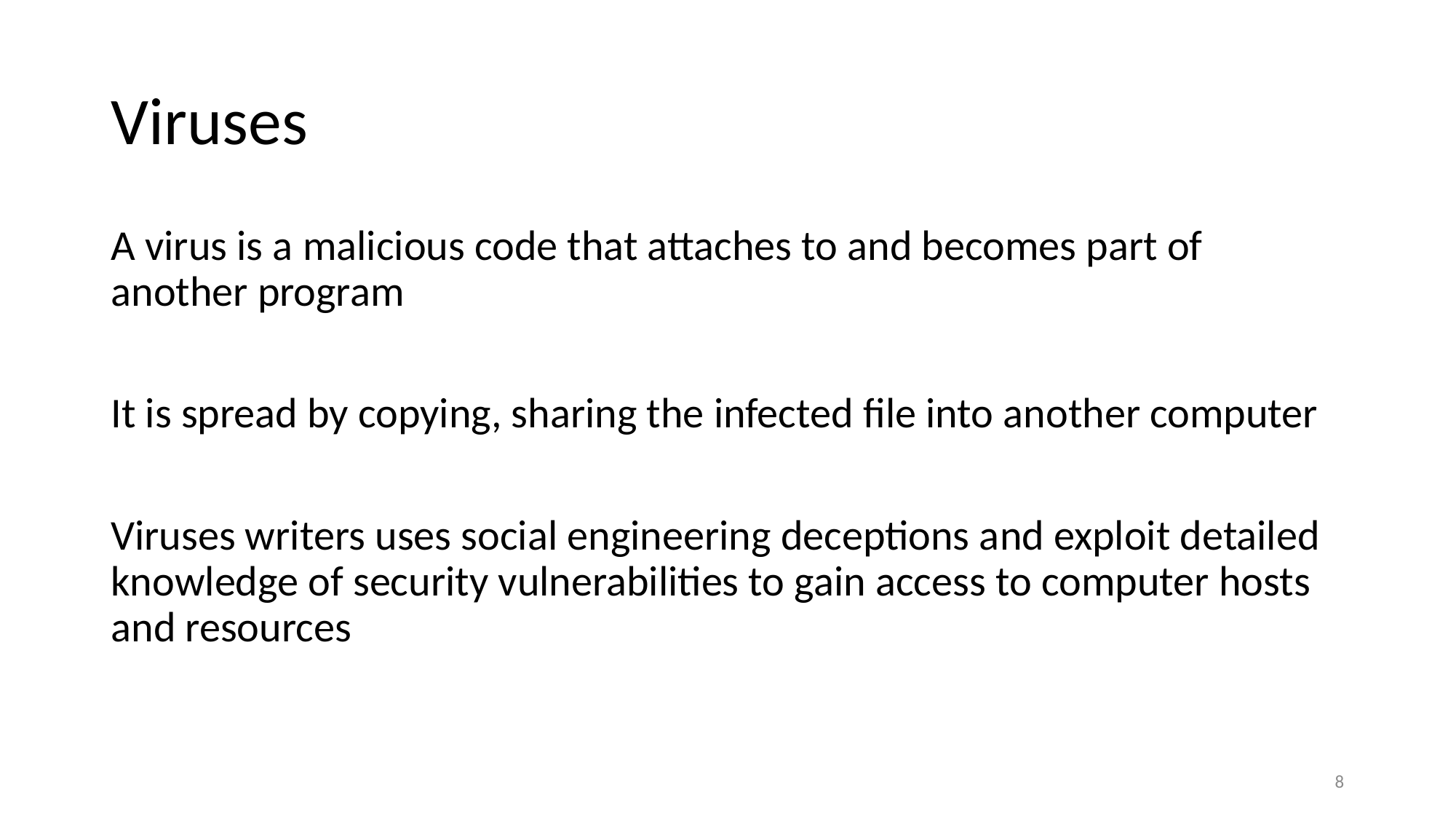

# Viruses
A virus is a malicious code that attaches to and becomes part of another program

It is spread by copying, sharing the infected file into another computer

Viruses writers uses social engineering deceptions and exploit detailed knowledge of security vulnerabilities to gain access to computer hosts and resources
8